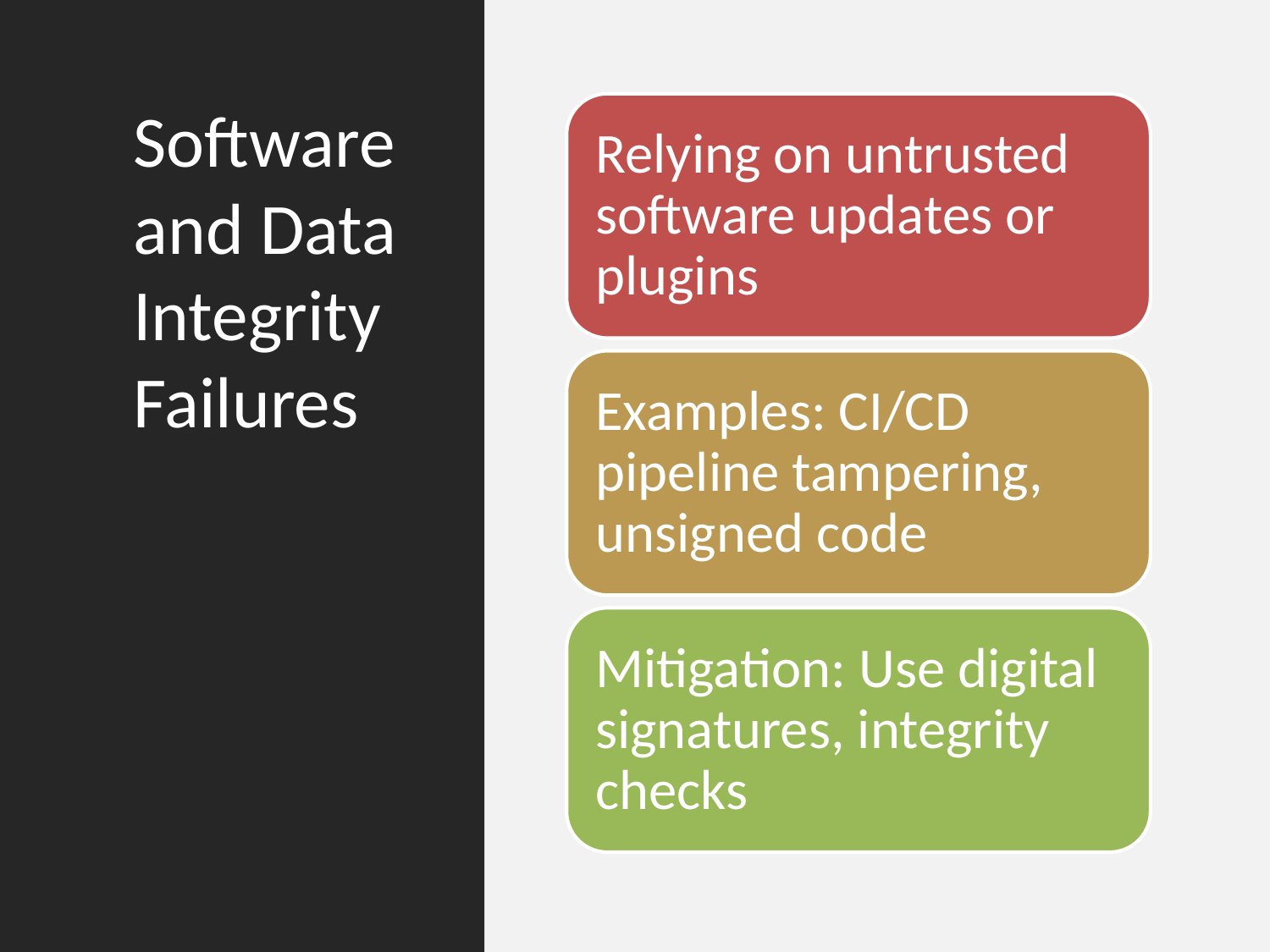

# Software and Data Integrity Failures

Relying on untrusted software updates or plugins

Examples: CI/CD pipeline tampering, unsigned code

Mitigation: Use digital signatures, integrity checks